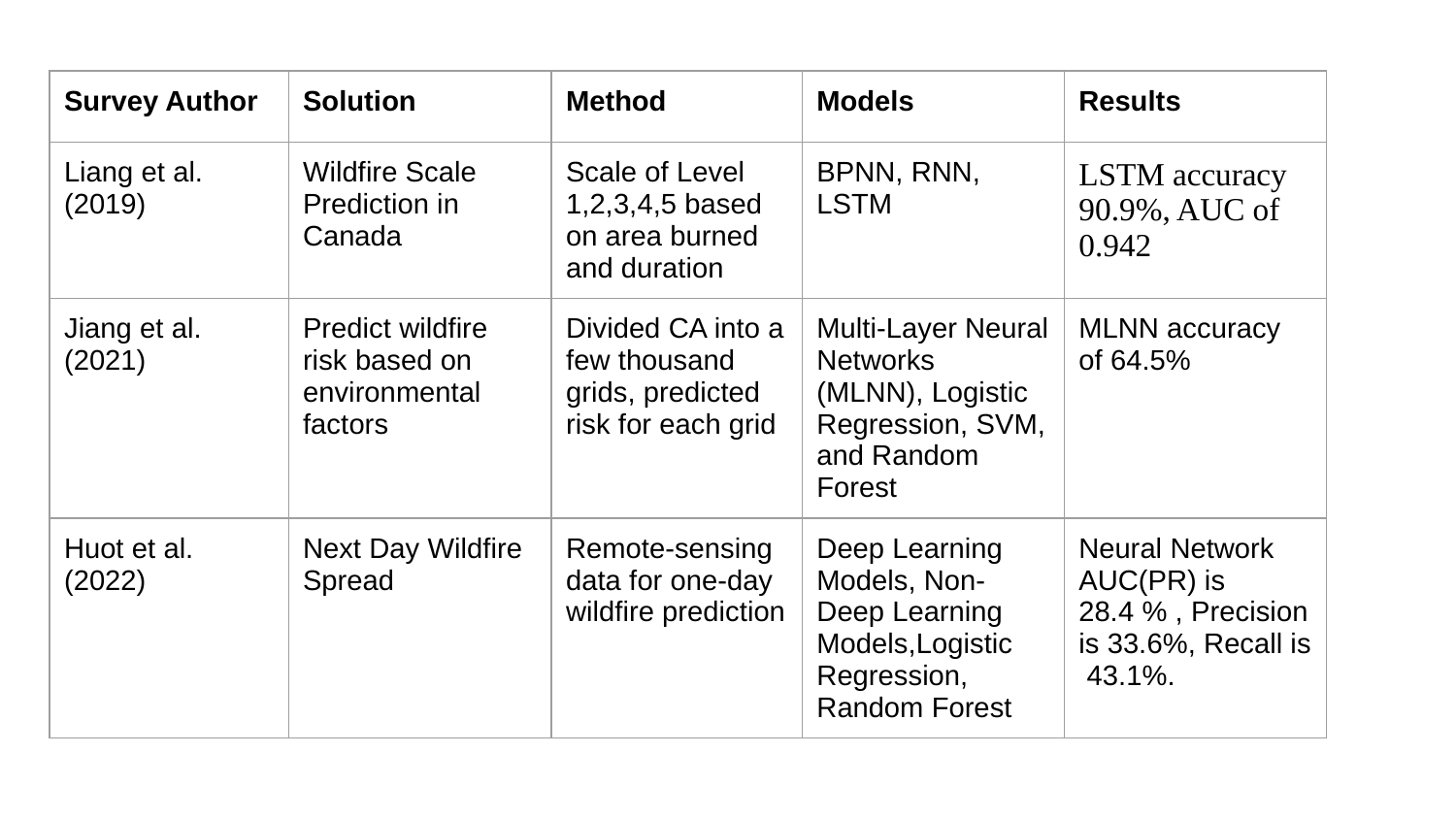

| Survey Author | Solution | Method | Models | Results |
| --- | --- | --- | --- | --- |
| Liang et al. (2019) | Wildfire Scale Prediction in Canada | Scale of Level 1,2,3,4,5 based on area burned and duration | BPNN, RNN, LSTM | LSTM accuracy 90.9%, AUC of 0.942 |
| Jiang et al. (2021) | Predict wildfire risk based on environmental factors | Divided CA into a few thousand grids, predicted risk for each grid | Multi-Layer Neural Networks (MLNN), Logistic Regression, SVM, and Random Forest | MLNN accuracy of 64.5% |
| Huot et al.(2022) | Next Day Wildfire Spread | Remote-sensing data for one-day wildfire prediction | Deep Learning Models, Non-Deep Learning Models,Logistic Regression, Random Forest | Neural Network AUC(PR) is 28.4 % , Precision is 33.6%, Recall is 43.1%. |